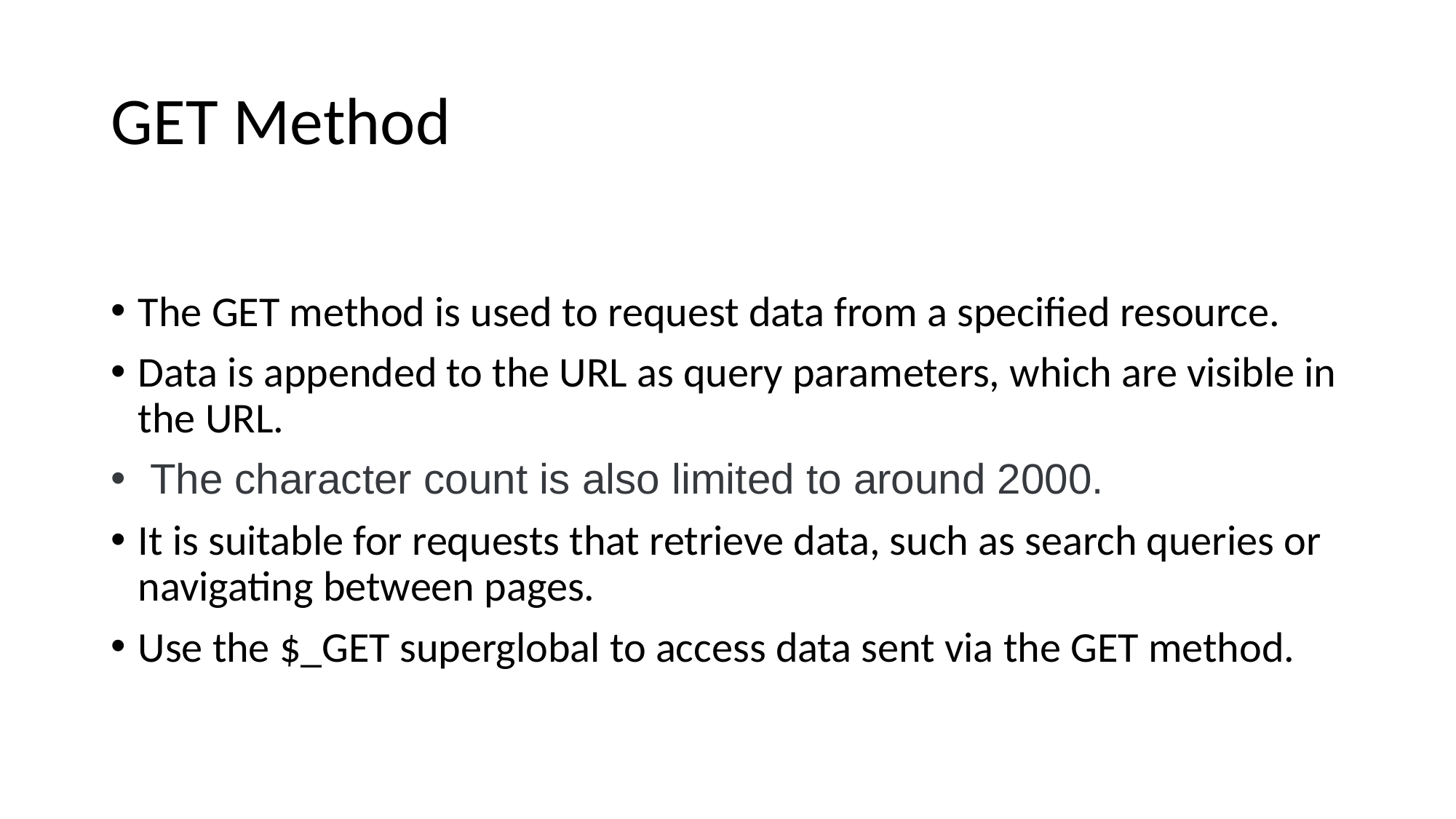

# GET Method

The GET method is used to request data from a specified resource.
Data is appended to the URL as query parameters, which are visible in the URL.
 The character count is also limited to around 2000.
It is suitable for requests that retrieve data, such as search queries or navigating between pages.
Use the $_GET superglobal to access data sent via the GET method.